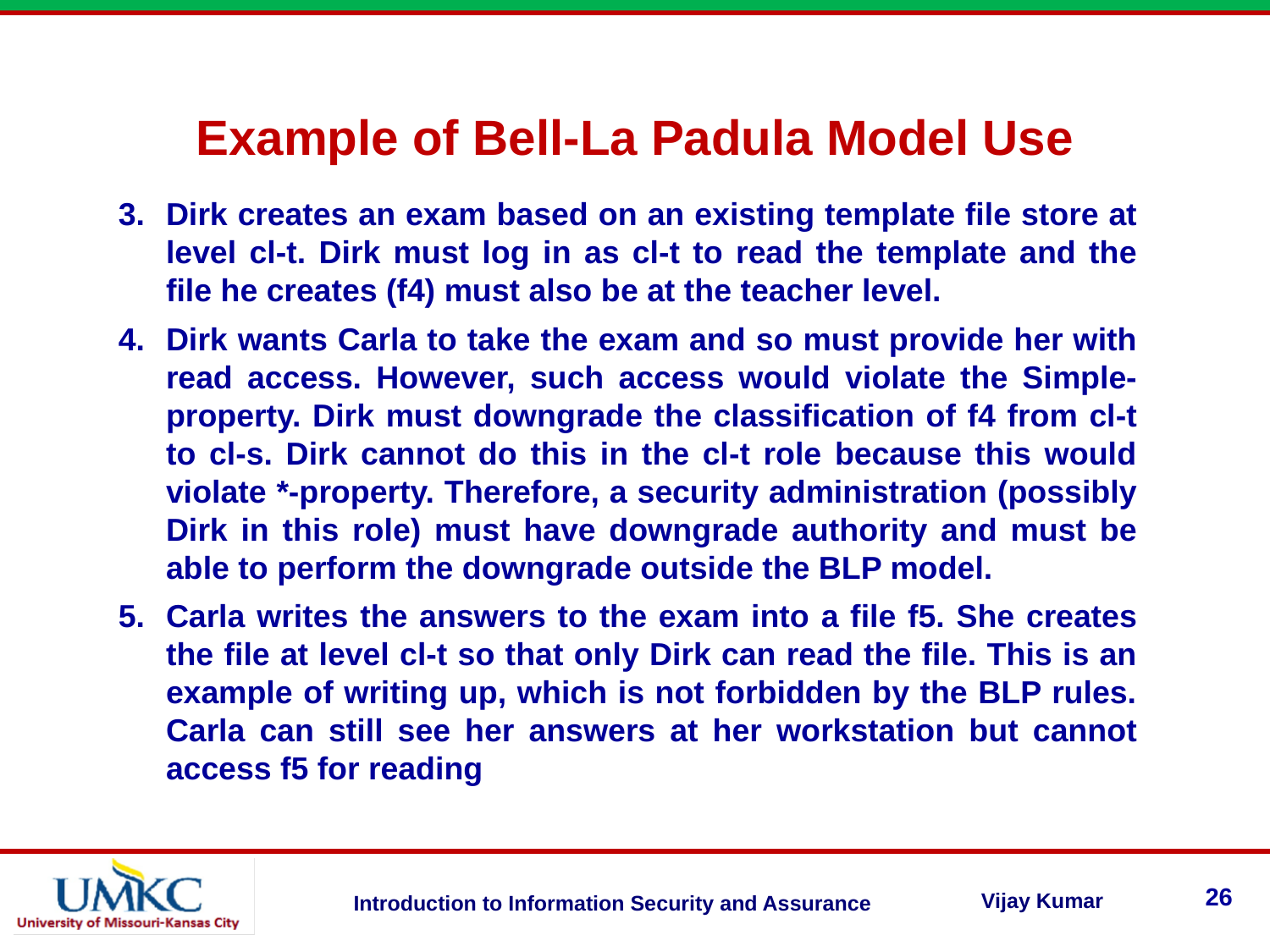

Example of Bell-La Padula Model Use
Dirk creates an exam based on an existing template file store at level cl-t. Dirk must log in as cl-t to read the template and the file he creates (f4) must also be at the teacher level.
Dirk wants Carla to take the exam and so must provide her with read access. However, such access would violate the Simple-property. Dirk must downgrade the classification of f4 from cl-t to cl-s. Dirk cannot do this in the cl-t role because this would violate *-property. Therefore, a security administration (possibly Dirk in this role) must have downgrade authority and must be able to perform the downgrade outside the BLP model.
Carla writes the answers to the exam into a file f5. She creates the file at level cl-t so that only Dirk can read the file. This is an example of writing up, which is not forbidden by the BLP rules. Carla can still see her answers at her workstation but cannot access f5 for reading
26